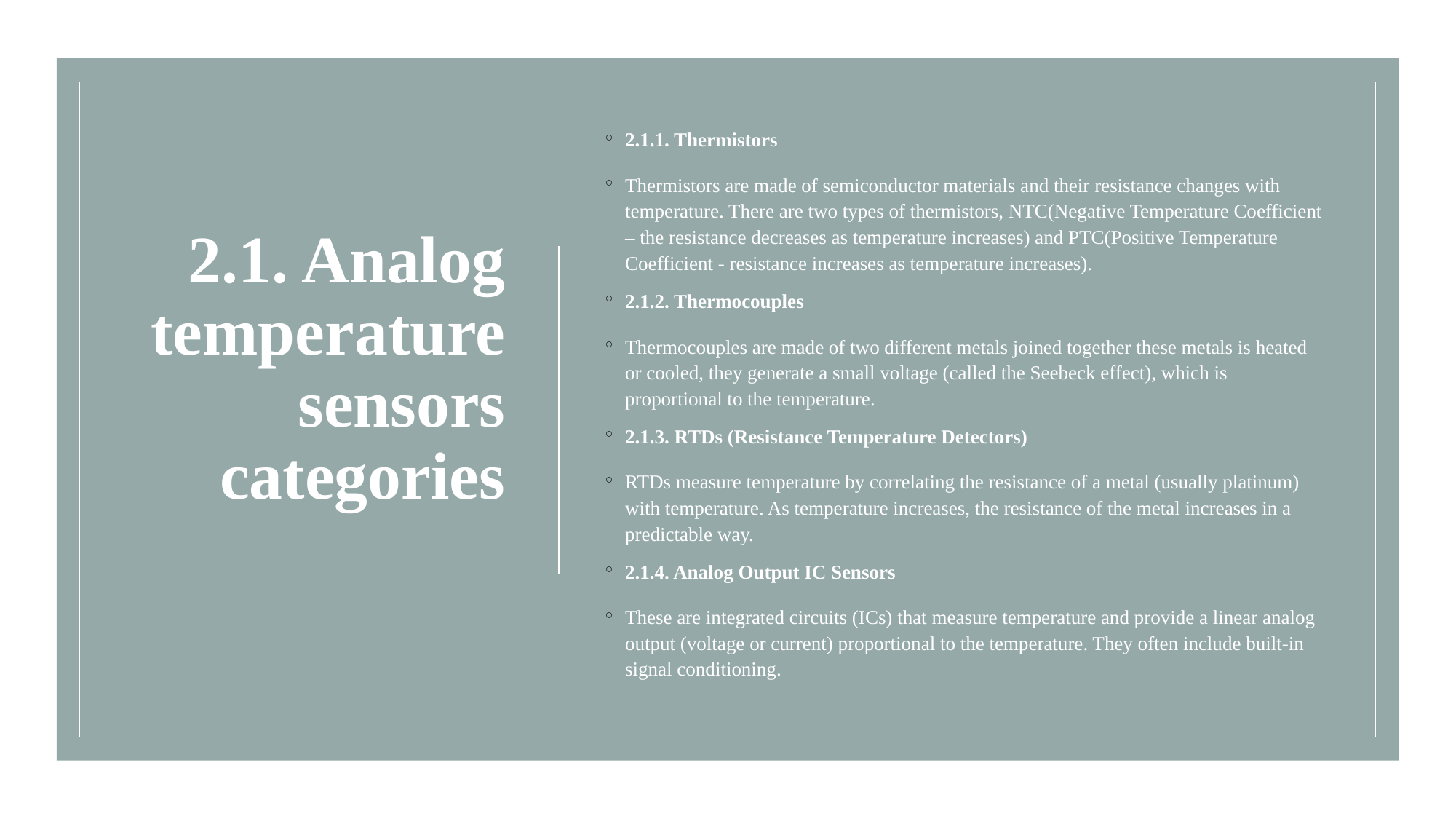

# 2.1. Analog temperature sensors categories
2.1.1. Thermistors
Thermistors are made of semiconductor materials and their resistance changes with temperature. There are two types of thermistors, NTC(Negative Temperature Coefficient – the resistance decreases as temperature increases) and PTC(Positive Temperature Coefficient - resistance increases as temperature increases).
2.1.2. Thermocouples
Thermocouples are made of two different metals joined together these metals is heated or cooled, they generate a small voltage (called the Seebeck effect), which is proportional to the temperature.
2.1.3. RTDs (Resistance Temperature Detectors)
RTDs measure temperature by correlating the resistance of a metal (usually platinum) with temperature. As temperature increases, the resistance of the metal increases in a predictable way.
2.1.4. Analog Output IC Sensors
These are integrated circuits (ICs) that measure temperature and provide a linear analog output (voltage or current) proportional to the temperature. They often include built-in signal conditioning.